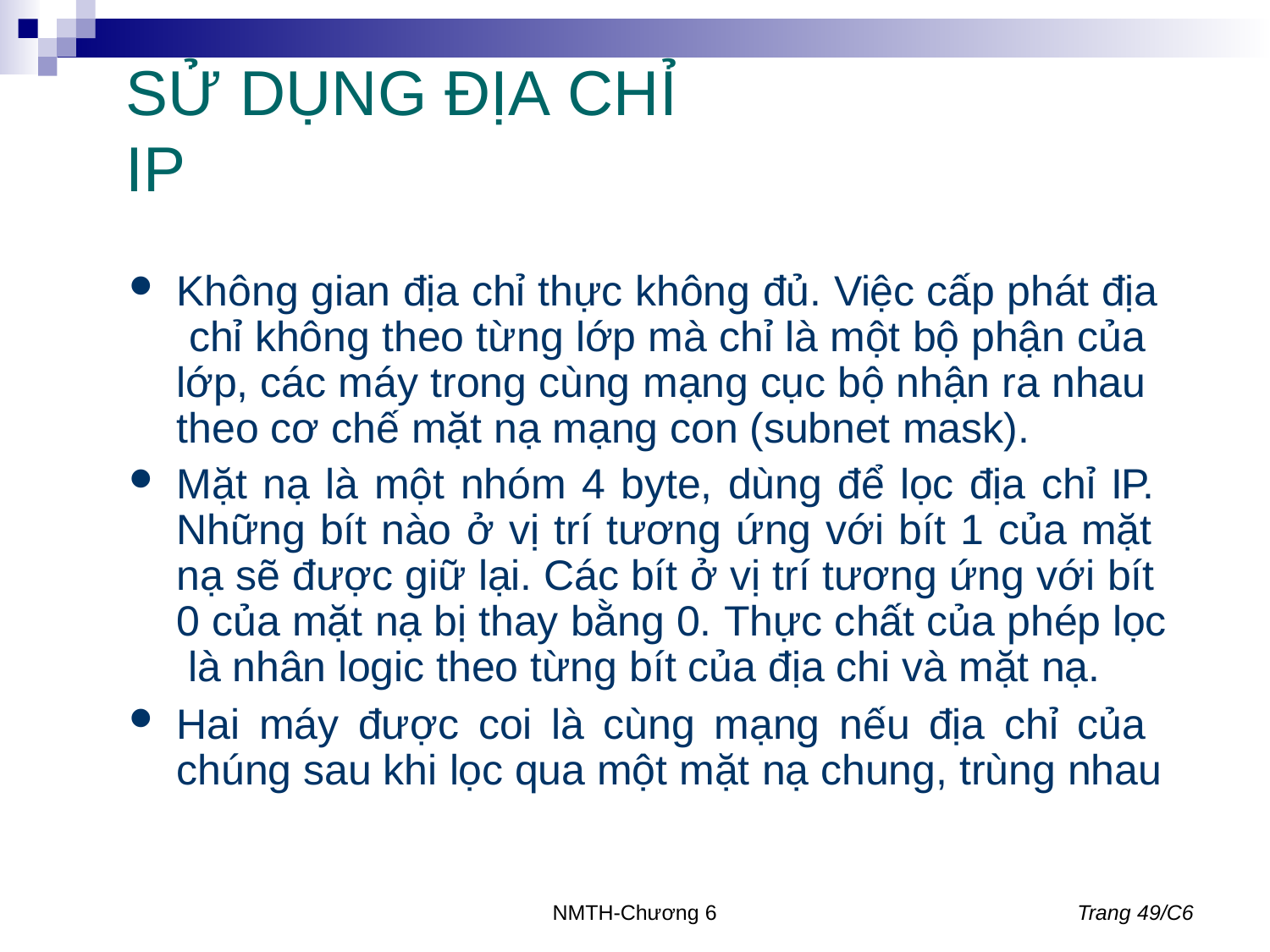

# SỬ DỤNG ĐỊA CHỈ	IP
Không gian địa chỉ thực không đủ. Việc cấp phát địa  chỉ không theo từng lớp mà chỉ là một bộ phận của  lớp, các máy trong cùng mạng cục bộ nhận ra nhau  theo cơ chế mặt nạ mạng con (subnet mask).
Mặt nạ là một nhóm 4 byte, dùng để lọc địa chỉ IP.  Những bít nào ở vị trí tương ứng với bít 1 của mặt  nạ sẽ được giữ lại. Các bít ở vị trí tương ứng với bít  0 của mặt nạ bị thay bằng 0. Thực chất của phép lọc  là nhân logic theo từng bít của địa chi và mặt nạ.
Hai máy được coi là cùng mạng nếu địa chỉ của  chúng sau khi lọc qua một mặt nạ chung, trùng nhau
NMTH-Chương 6
Trang 49/C6